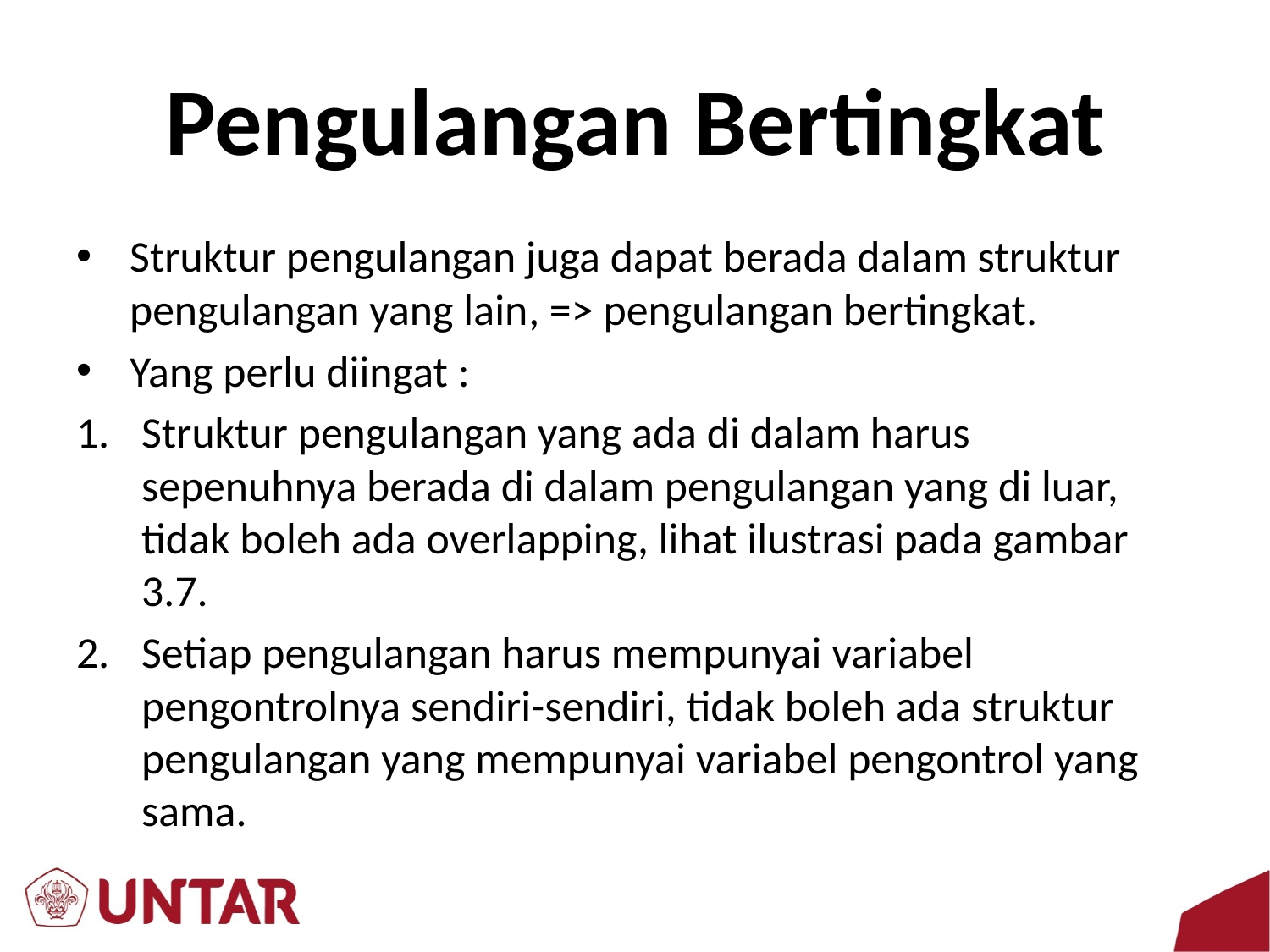

# Pengulangan Bertingkat
Struktur pengulangan juga dapat berada dalam struktur pengulangan yang lain, => pengulangan bertingkat.
Yang perlu diingat :
Struktur pengulangan yang ada di dalam harus sepenuhnya berada di dalam pengulangan yang di luar, tidak boleh ada overlapping, lihat ilustrasi pada gambar 3.7.
Setiap pengulangan harus mempunyai variabel pengontrolnya sendiri-sendiri, tidak boleh ada struktur pengulangan yang mempunyai variabel pengontrol yang sama.